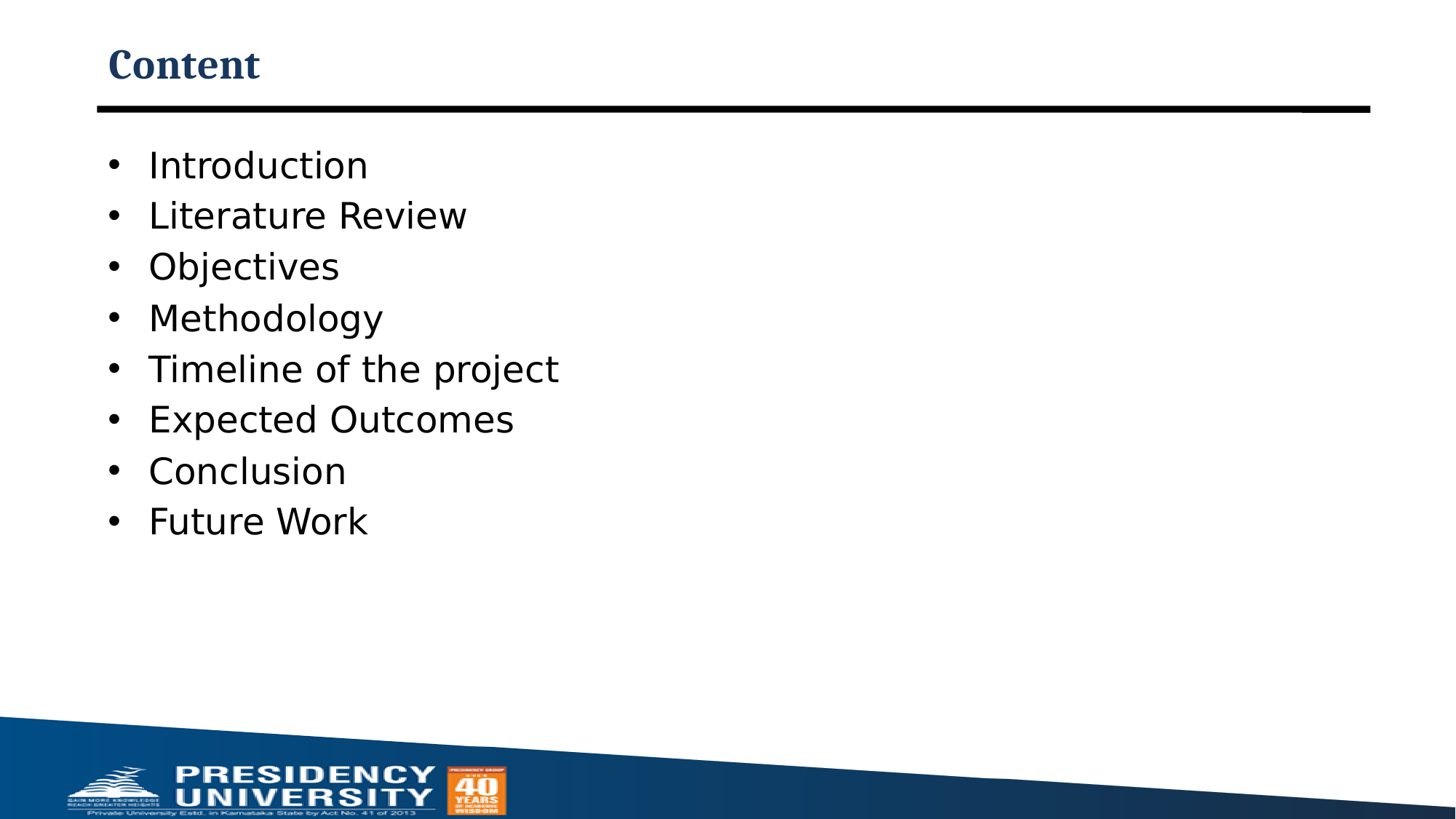

# Content
Introduction
Literature Review
Objectives
Methodology
Timeline of the project
Expected Outcomes
Conclusion
Future Work